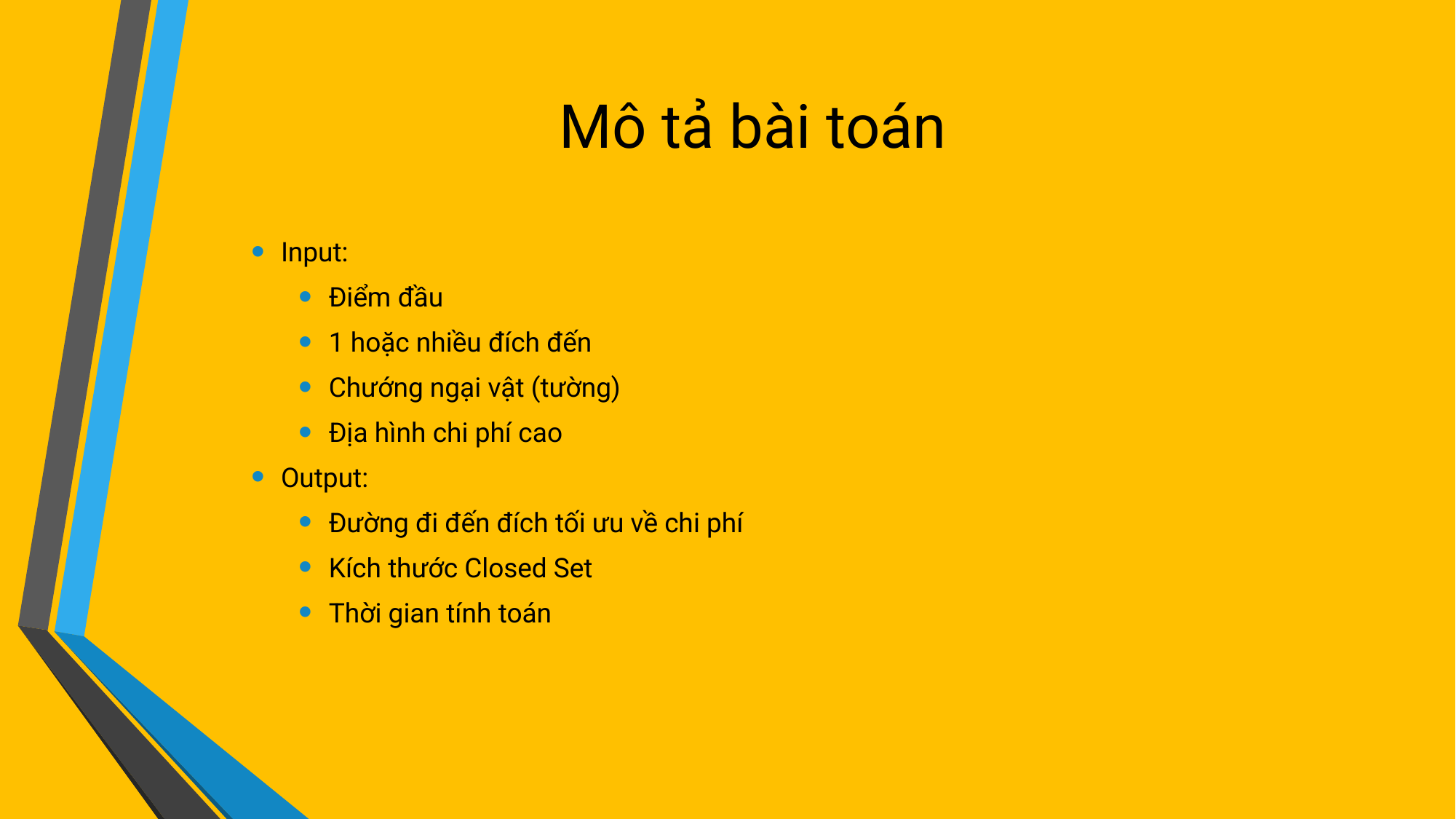

# Mô tả bài toán
Input:
Điểm đầu
1 hoặc nhiều đích đến
Chướng ngại vật (tường)
Địa hình chi phí cao
Output:
Đường đi đến đích tối ưu về chi phí
Kích thước Closed Set
Thời gian tính toán